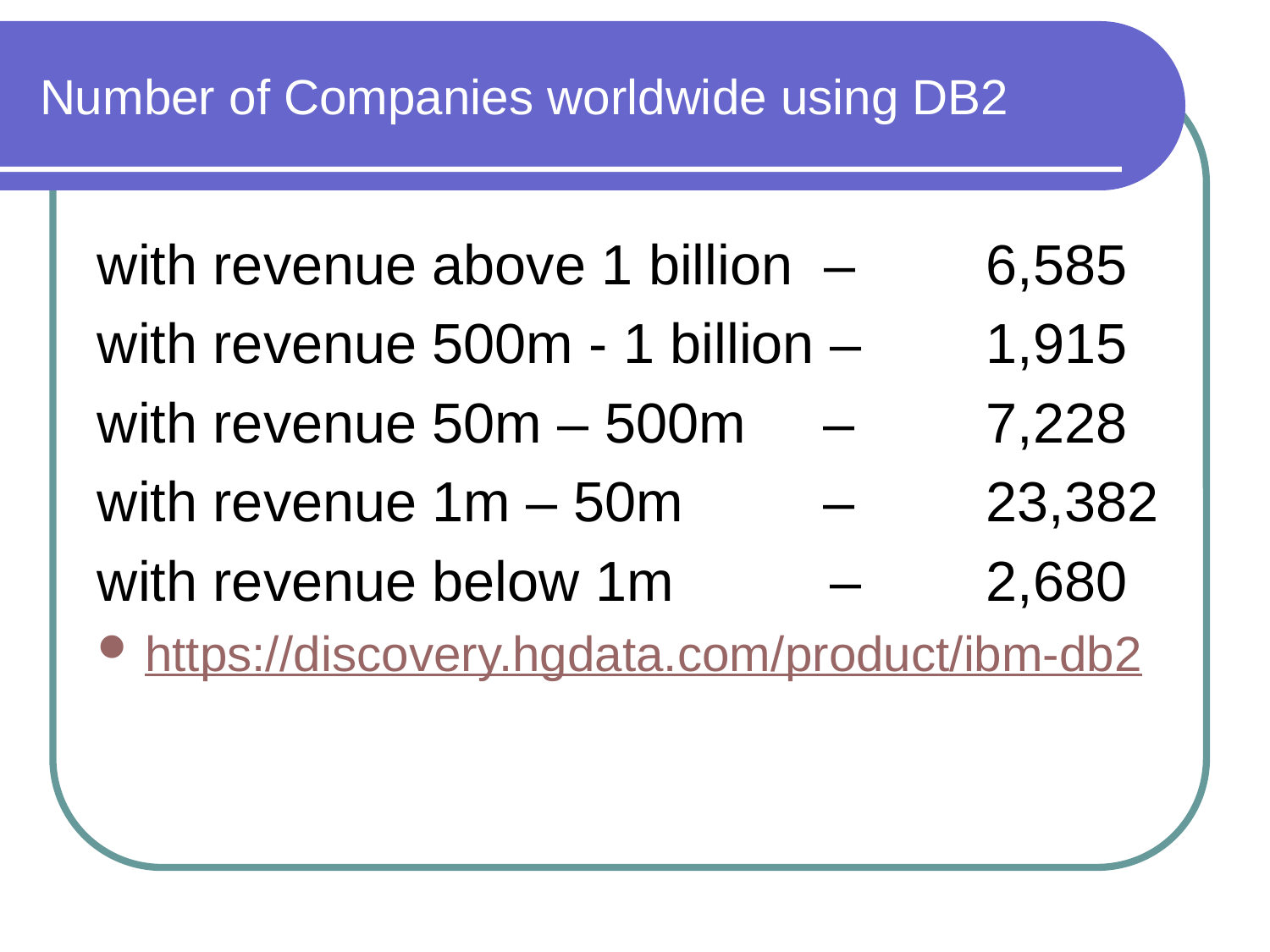

# Number of Companies worldwide using DB2
with revenue above 1 billion  – 	6,585
with revenue 500m - 1 billion – 	1,915
with revenue 50m – 500m     –		7,228
with revenue 1m – 50m         – 	23,382
with revenue below 1m          –  	2,680
https://discovery.hgdata.com/product/ibm-db2